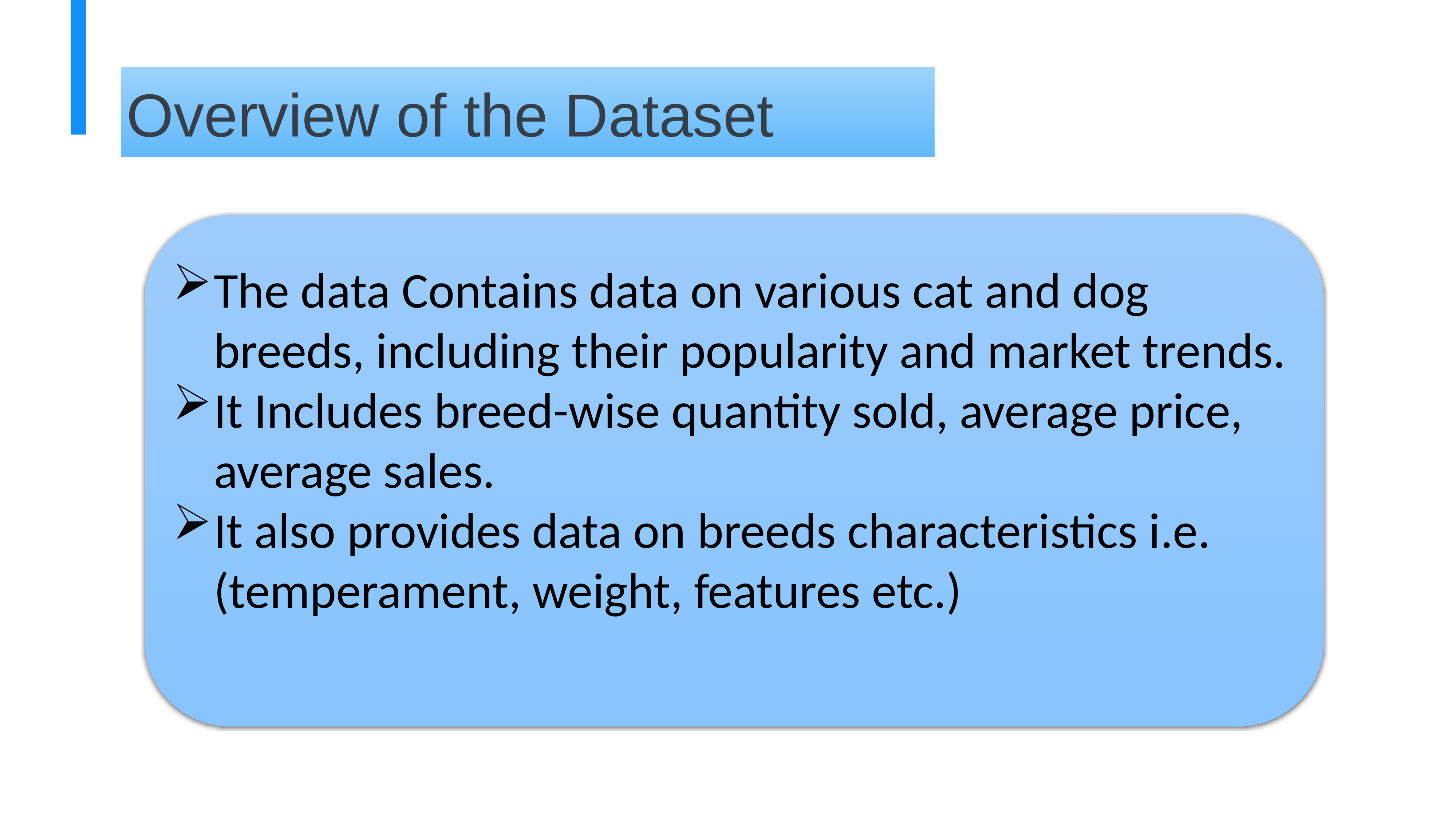

Overview of the Dataset

The data Contains data on various cat and dog breeds, including their popularity and market trends.
It Includes breed-wise quantity sold, average price, average sales.
It also provides data on breeds characteristics i.e. (temperament, weight, features etc.)